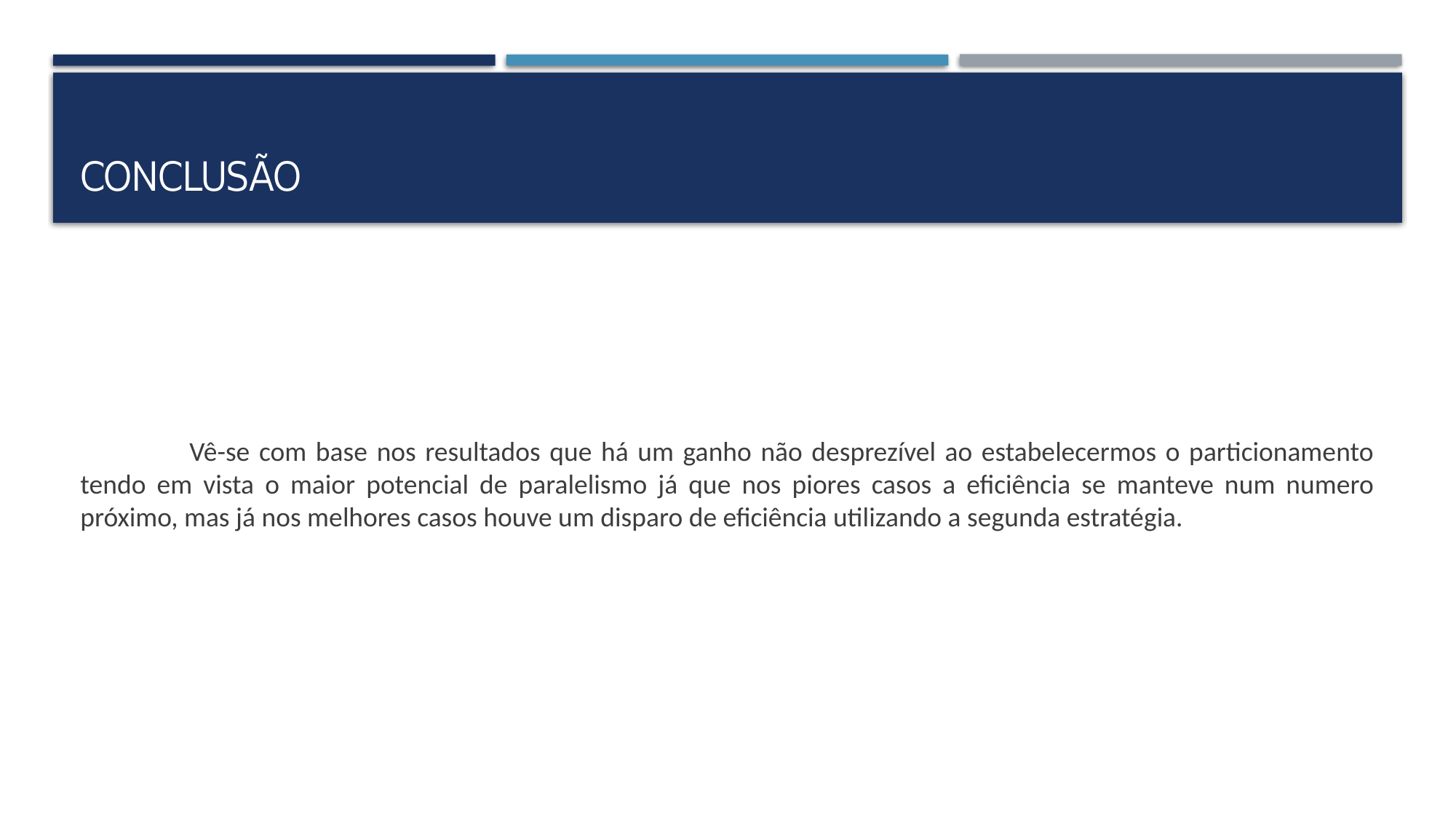

# Conclusão
	Vê-se com base nos resultados que há um ganho não desprezível ao estabelecermos o particionamento tendo em vista o maior potencial de paralelismo já que nos piores casos a eficiência se manteve num numero próximo, mas já nos melhores casos houve um disparo de eficiência utilizando a segunda estratégia.